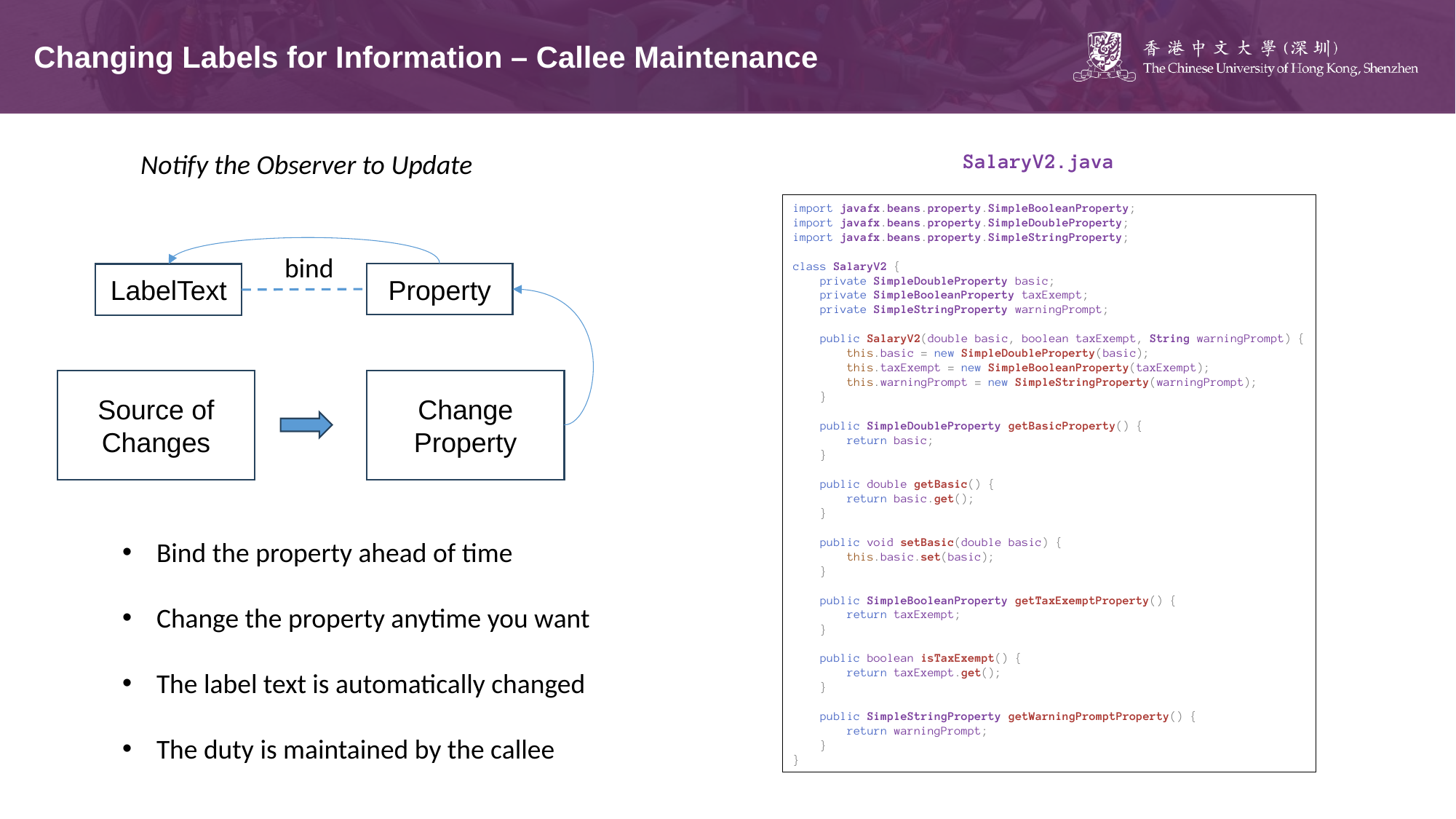

# Changing Labels for Information – Callee Maintenance
Notify the Observer to Update
SalaryV2.java
import javafx.beans.property.SimpleBooleanProperty;
import javafx.beans.property.SimpleDoubleProperty;
import javafx.beans.property.SimpleStringProperty;
class SalaryV2 {
    private SimpleDoubleProperty basic;
    private SimpleBooleanProperty taxExempt;
    private SimpleStringProperty warningPrompt;
    public SalaryV2(double basic, boolean taxExempt, String warningPrompt) {
        this.basic = new SimpleDoubleProperty(basic);
        this.taxExempt = new SimpleBooleanProperty(taxExempt);
        this.warningPrompt = new SimpleStringProperty(warningPrompt);
    }
    public SimpleDoubleProperty getBasicProperty() {
        return basic;
    }
    public double getBasic() {
        return basic.get();
    }
    public void setBasic(double basic) {
        this.basic.set(basic);
    }
    public SimpleBooleanProperty getTaxExemptProperty() {
        return taxExempt;
    }
    public boolean isTaxExempt() {
        return taxExempt.get();
    }
    public SimpleStringProperty getWarningPromptProperty() {
        return warningPrompt;
    }
}
bind
Property
LabelText
Source of Changes
Change
Property

Bind the property ahead of time
Change the property anytime you want
The label text is automatically changed
The duty is maintained by the callee